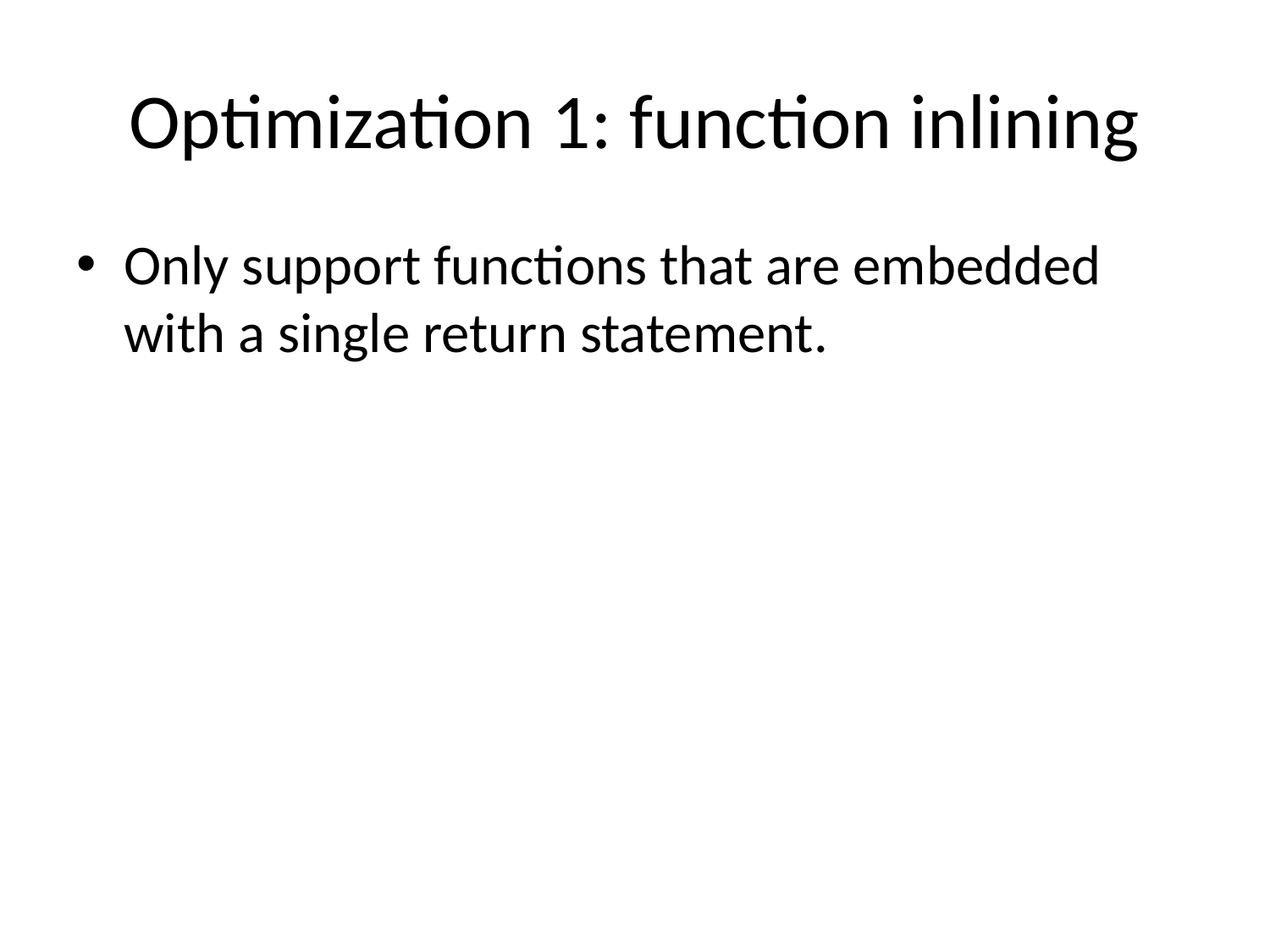

# Optimization 1: function inlining
Only support functions that are embedded with a single return statement.